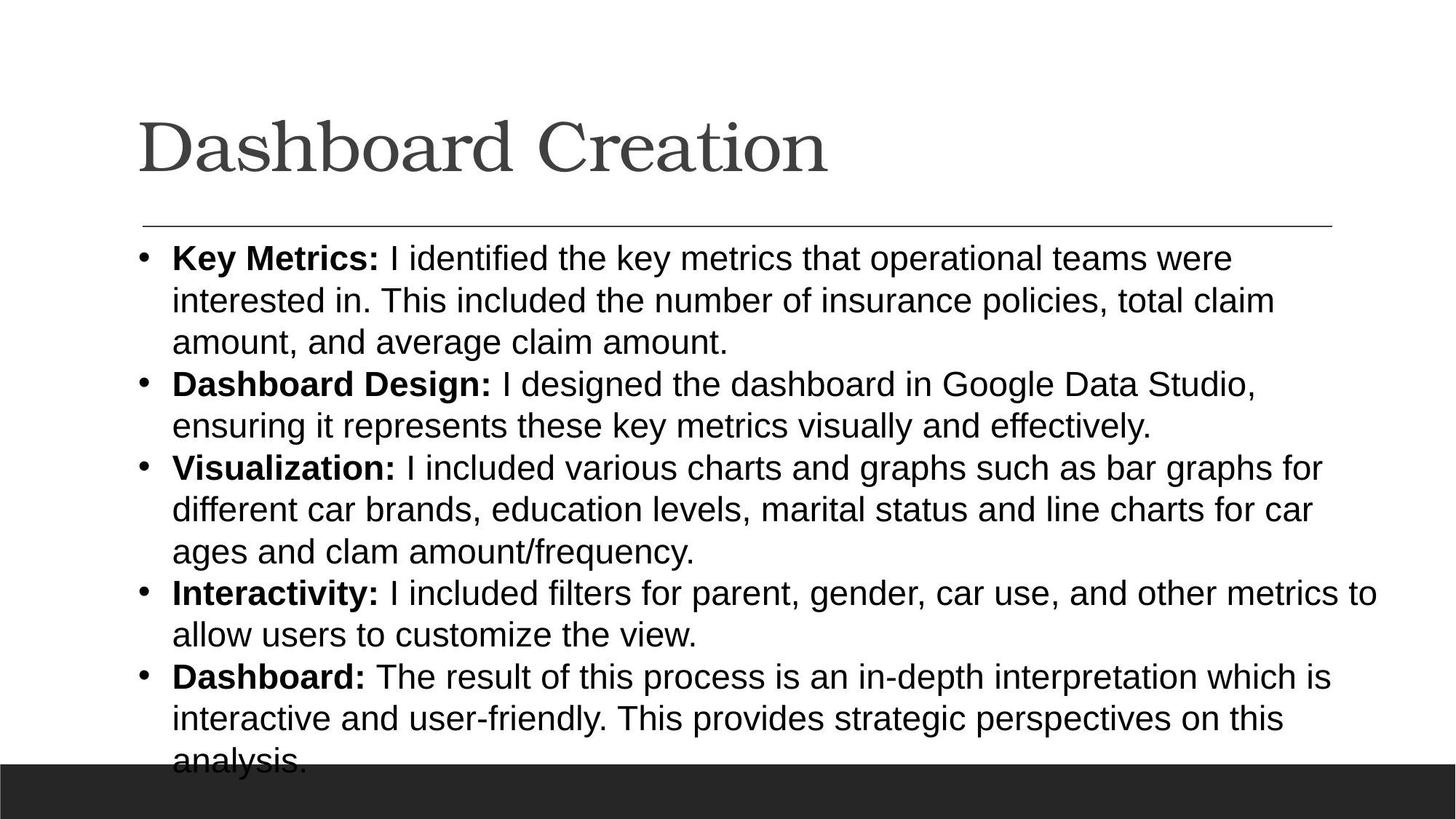

# Dashboard Creation
Key Metrics: I identified the key metrics that operational teams were interested in. This included the number of insurance policies, total claim amount, and average claim amount.
Dashboard Design: I designed the dashboard in Google Data Studio, ensuring it represents these key metrics visually and effectively.
Visualization: I included various charts and graphs such as bar graphs for different car brands, education levels, marital status and line charts for car ages and clam amount/frequency.
Interactivity: I included filters for parent, gender, car use, and other metrics to allow users to customize the view.
Dashboard: The result of this process is an in-depth interpretation which is interactive and user-friendly. This provides strategic perspectives on this analysis.